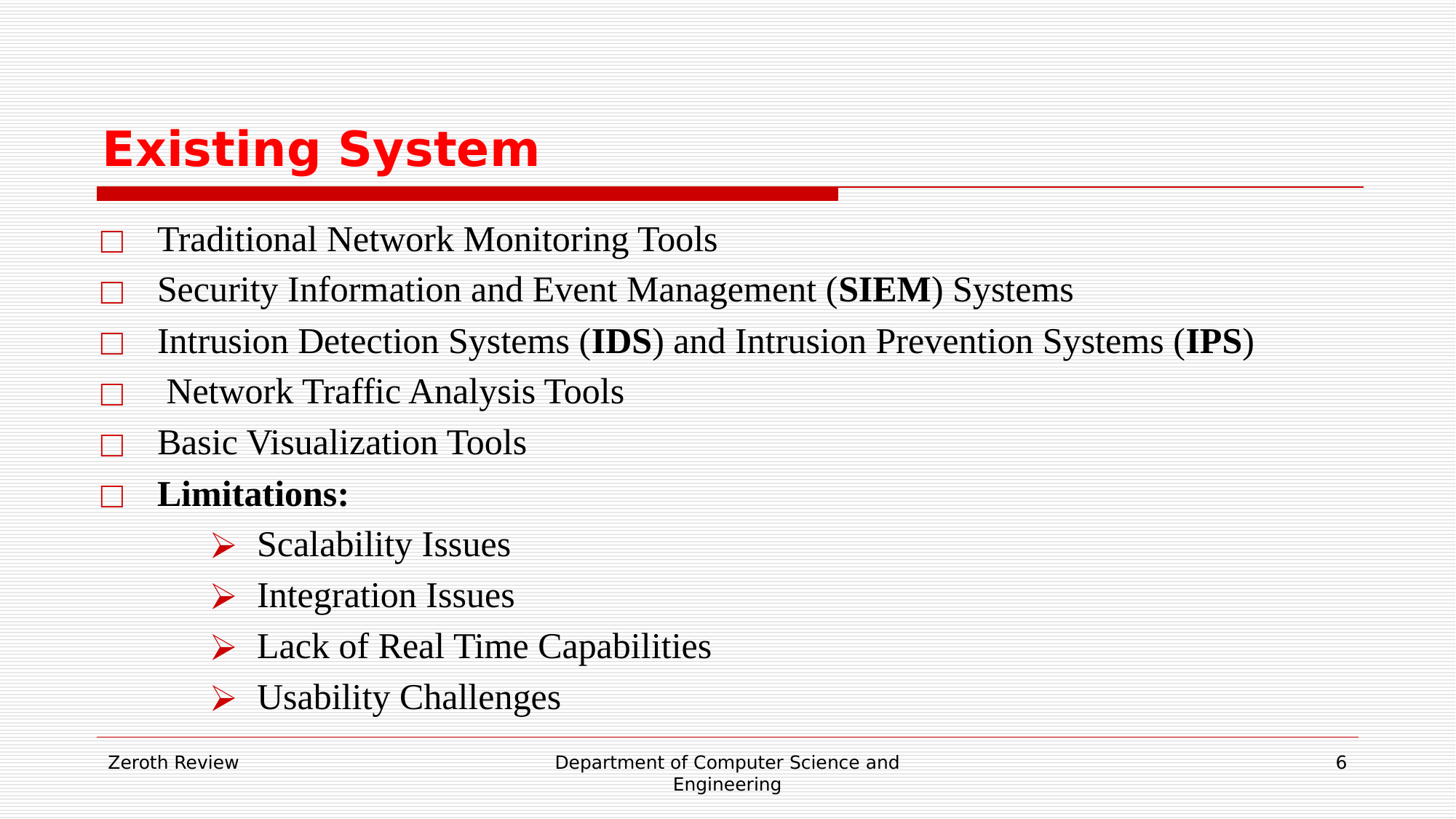

# Existing System
Traditional Network Monitoring Tools
Security Information and Event Management (SIEM) Systems
Intrusion Detection Systems (IDS) and Intrusion Prevention Systems (IPS)
 Network Traffic Analysis Tools
Basic Visualization Tools
Limitations:
Scalability Issues
Integration Issues
Lack of Real Time Capabilities
Usability Challenges

Zeroth Review
Department of Computer Science and Engineering
6